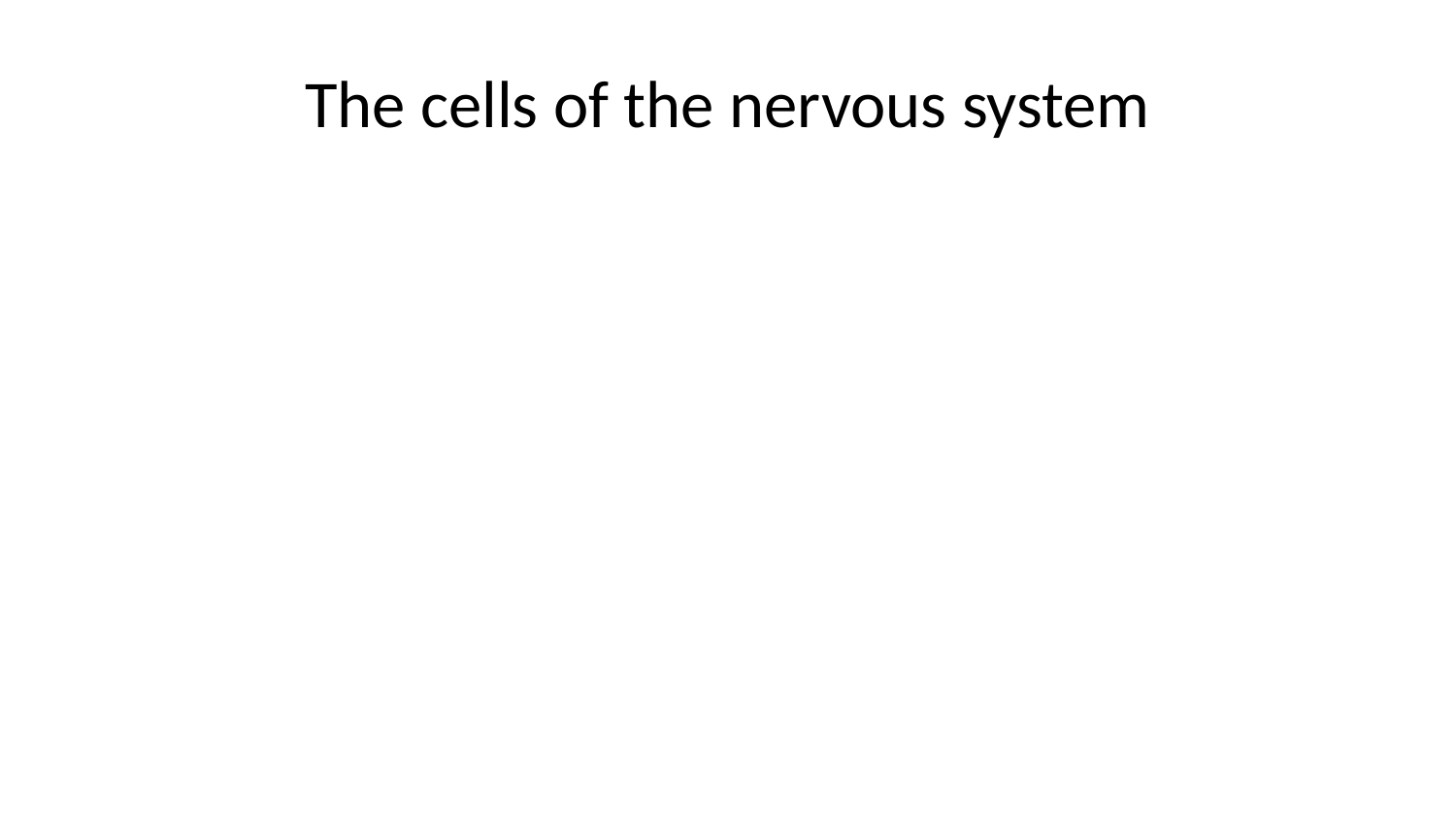

# The cells of the nervous system